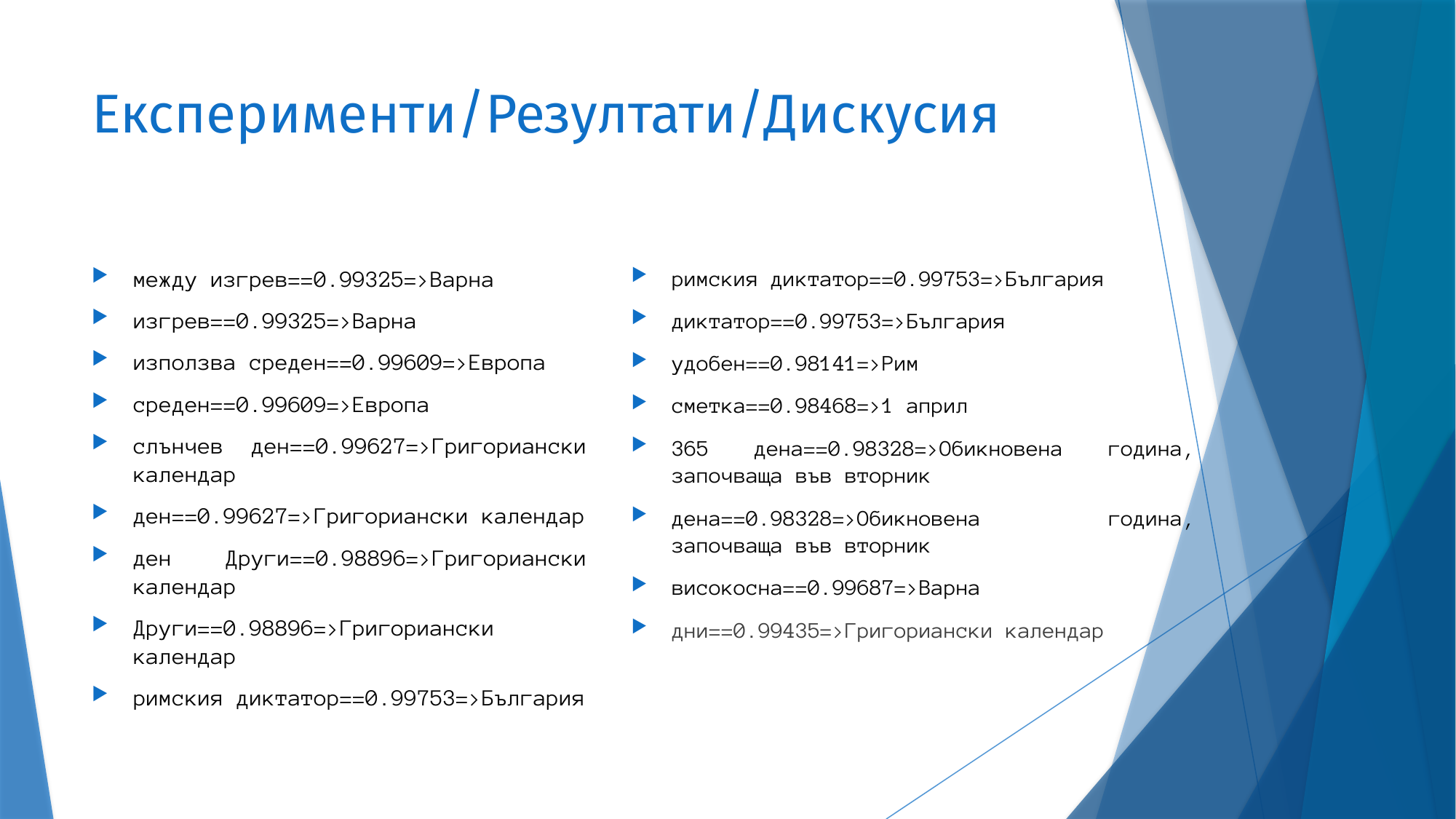

# Експерименти/Резултати/Дискусия
между изгрев==0.99325=>Варна
изгрев==0.99325=>Варна
използва среден==0.99609=>Европа
среден==0.99609=>Европа
слънчев ден==0.99627=>Григориански календар
ден==0.99627=>Григориански календар
ден Други==0.98896=>Григориански календар
Други==0.98896=>Григориански календар
римския диктатор==0.99753=>България
римския диктатор==0.99753=>България
диктатор==0.99753=>България
удобен==0.98141=>Рим
сметка==0.98468=>1 април
365 дена==0.98328=>Обикновена година, започваща във вторник
дена==0.98328=>Обикновена година, започваща във вторник
високосна==0.99687=>Варна
дни==0.99435=>Григориански календар